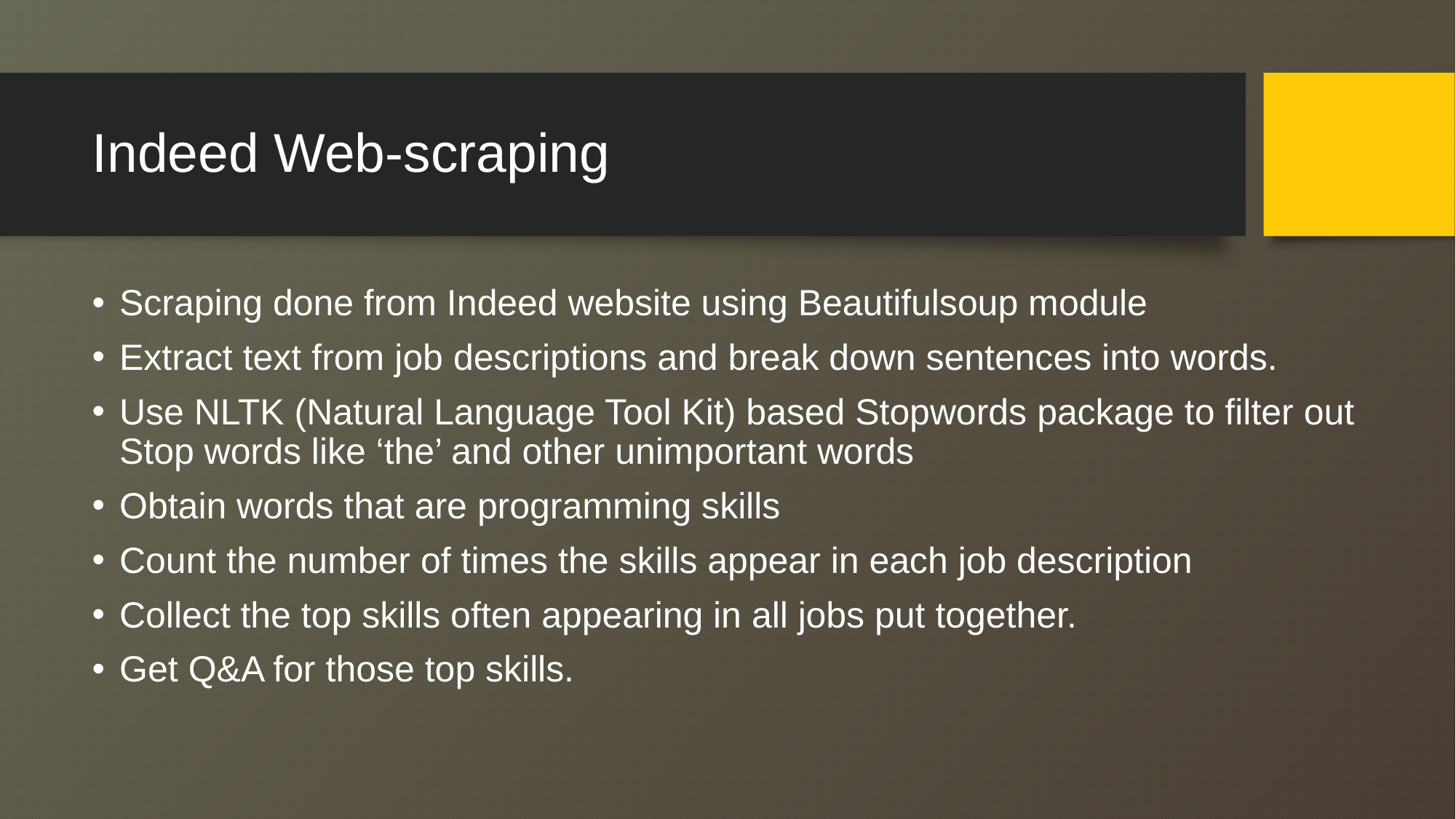

# Indeed Web-scraping
Scraping done from Indeed website using Beautifulsoup module
Extract text from job descriptions and break down sentences into words.
Use NLTK (Natural Language Tool Kit) based Stopwords package to filter out Stop words like ‘the’ and other unimportant words
Obtain words that are programming skills
Count the number of times the skills appear in each job description
Collect the top skills often appearing in all jobs put together.
Get Q&A for those top skills.